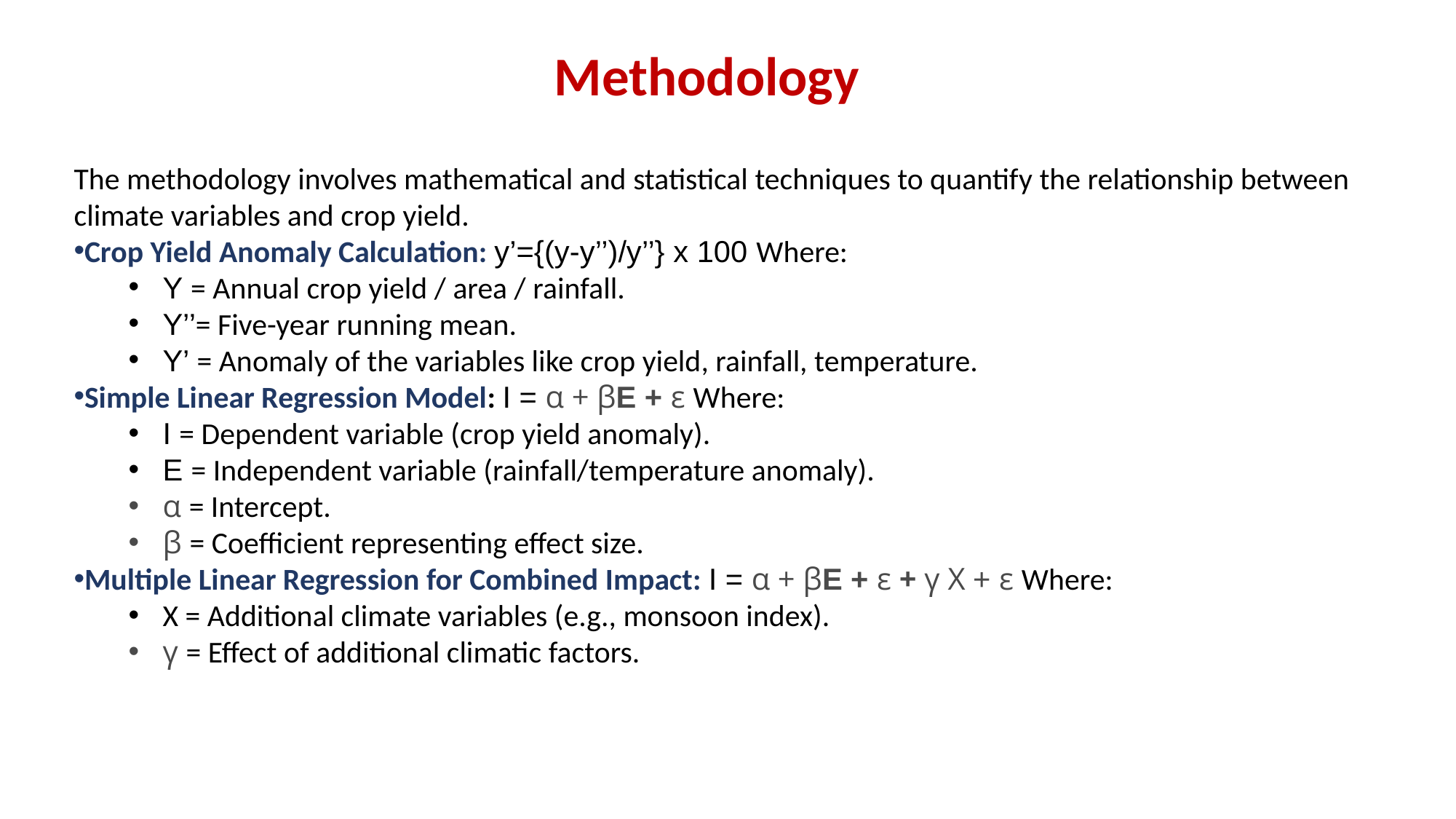

Methodology

The methodology involves mathematical and statistical techniques to quantify the relationship between climate variables and crop yield.
Crop Yield Anomaly Calculation: y’={(y-y’’)/y’’} x 100 Where:
Y = Annual crop yield / area / rainfall.
Y’’= Five-year running mean.
Y’ = Anomaly of the variables like crop yield, rainfall, temperature.
Simple Linear Regression Model: I = α + βE + ε Where:
I = Dependent variable (crop yield anomaly).
E = Independent variable (rainfall/temperature anomaly).
α = Intercept.
β = Coefficient representing effect size.
Multiple Linear Regression for Combined Impact: I = α + βE + ε + γ X + ε Where:
X = Additional climate variables (e.g., monsoon index).
γ = Effect of additional climatic factors.